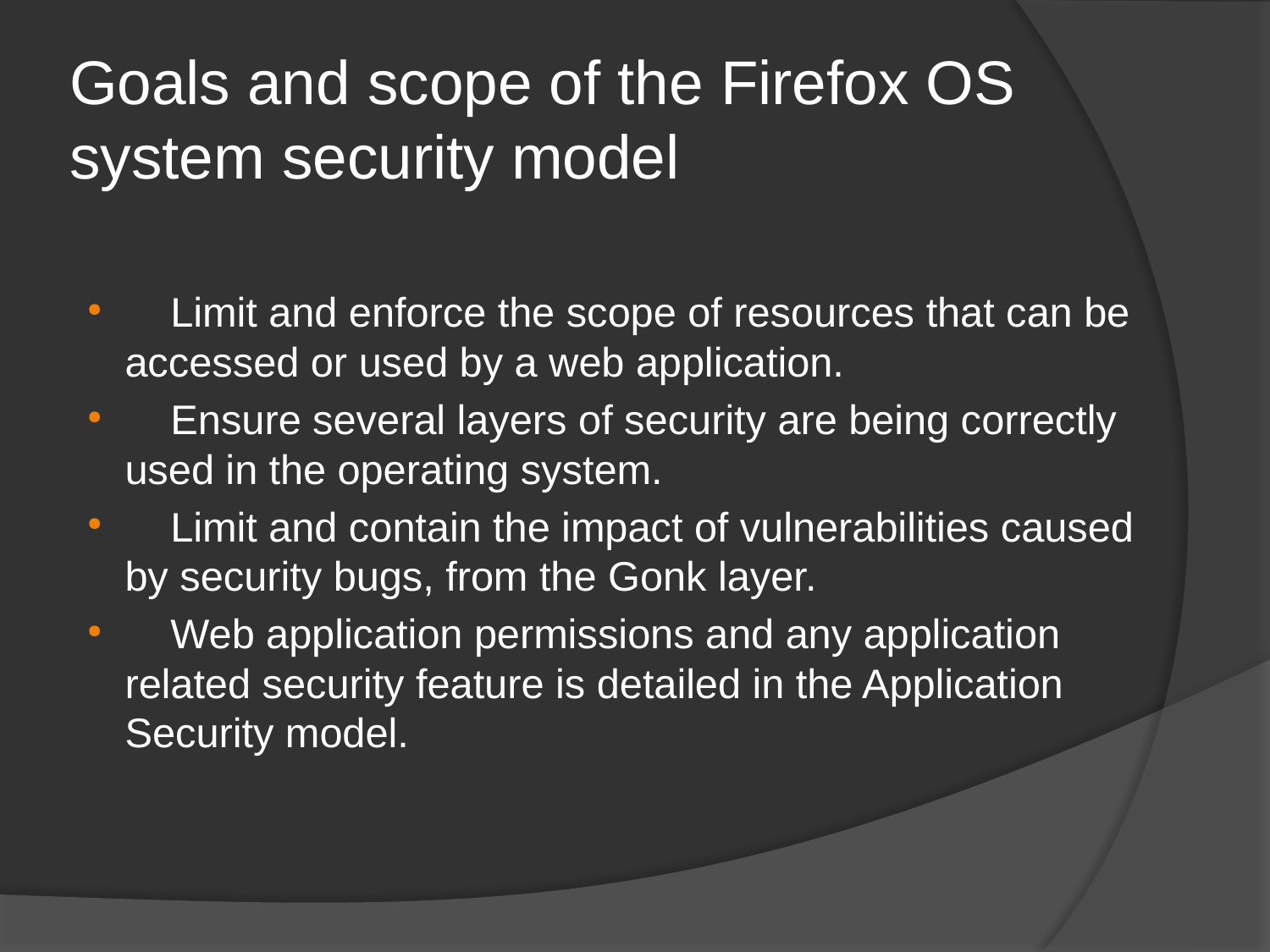

# Goals and scope of the Firefox OS system security model

    Limit and enforce the scope of resources that can be accessed or used by a web application.
    Ensure several layers of security are being correctly used in the operating system.
    Limit and contain the impact of vulnerabilities caused by security bugs, from the Gonk layer.
    Web application permissions and any application related security feature is detailed in the Application Security model.